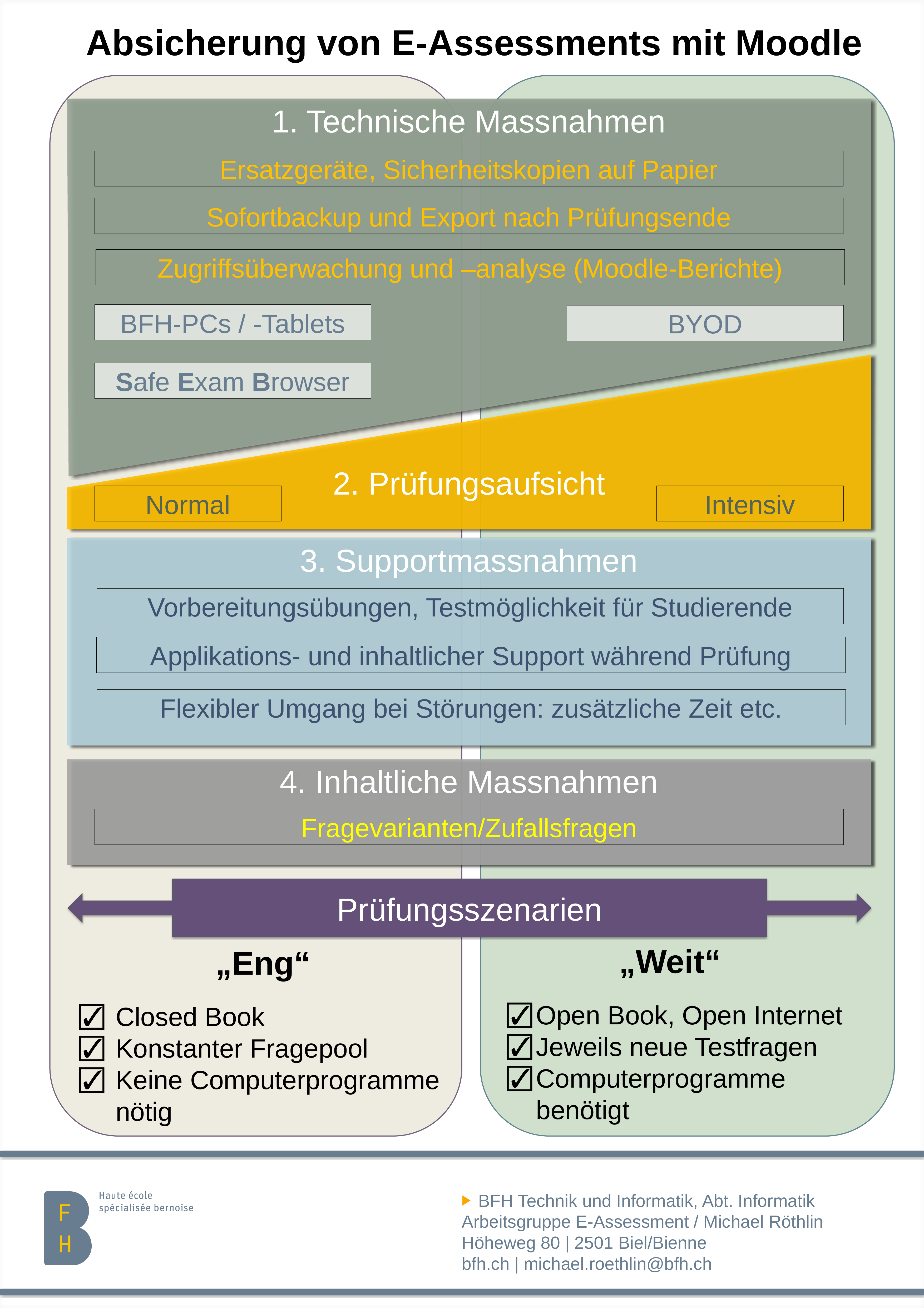

Absicherung von E-Assessments mit Moodle

1. Technische Massnahmen
Ersatzgeräte, Sicherheitskopien auf Papier
Sofortbackup und Export nach Prüfungsende
Zugriffsüberwachung und –analyse (Moodle-Berichte)
BFH-PCs / -Tablets
BYOD
2. Prüfungsaufsicht
Safe Exam Browser
Intensiv
Normal
3. Supportmassnahmen
Vorbereitungsübungen, Testmöglichkeit für Studierende
Applikations- und inhaltlicher Support während Prüfung
Flexibler Umgang bei Störungen: zusätzliche Zeit etc.
4. Inhaltliche Massnahmen
Fragevarianten/Zufallsfragen
Prüfungsszenarien
„Weit“
Open Book, Open Internet
Jeweils neue Testfragen
Computerprogramme
benötigt
„Eng“
Closed Book
Konstanter Fragepool
Keine Computerprogramme
nötig
 BFH Technik und Informatik, Abt. Informatik
Arbeitsgruppe E-Assessment / Michael Röthlin
Höheweg 80 | 2501 Biel/Bienne
bfh.ch | michael.roethlin@bfh.ch